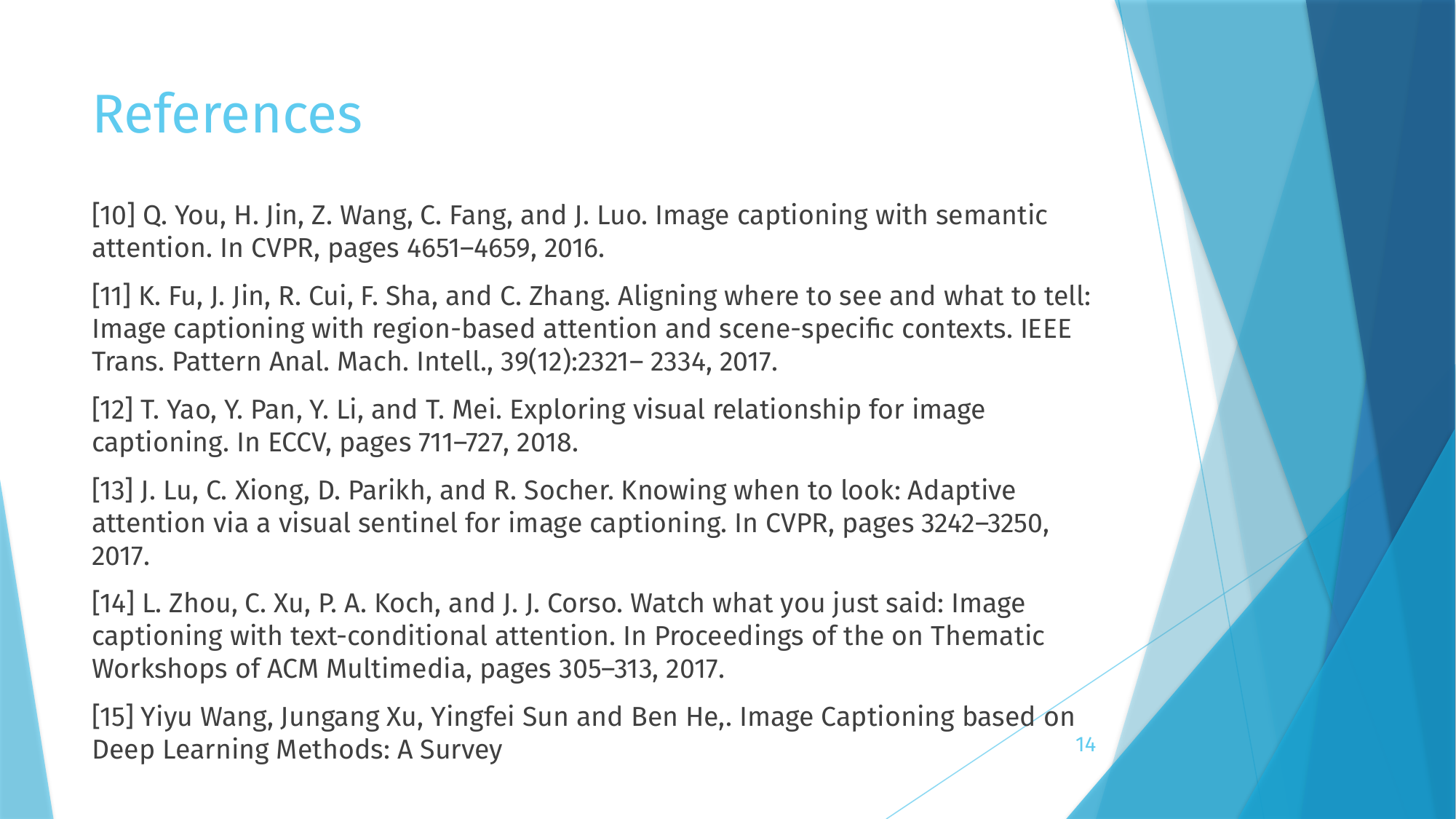

# References
[10] Q. You, H. Jin, Z. Wang, C. Fang, and J. Luo. Image captioning with semantic attention. In CVPR, pages 4651–4659, 2016.
[11] K. Fu, J. Jin, R. Cui, F. Sha, and C. Zhang. Aligning where to see and what to tell: Image captioning with region-based attention and scene-specific contexts. IEEE Trans. Pattern Anal. Mach. Intell., 39(12):2321– 2334, 2017.
[12] T. Yao, Y. Pan, Y. Li, and T. Mei. Exploring visual relationship for image captioning. In ECCV, pages 711–727, 2018.
[13] J. Lu, C. Xiong, D. Parikh, and R. Socher. Knowing when to look: Adaptive attention via a visual sentinel for image captioning. In CVPR, pages 3242–3250, 2017.
[14] L. Zhou, C. Xu, P. A. Koch, and J. J. Corso. Watch what you just said: Image captioning with text-conditional attention. In Proceedings of the on Thematic Workshops of ACM Multimedia, pages 305–313, 2017.
[15] Yiyu Wang, Jungang Xu, Yingfei Sun and Ben He,. Image Captioning based on Deep Learning Methods: A Survey

14